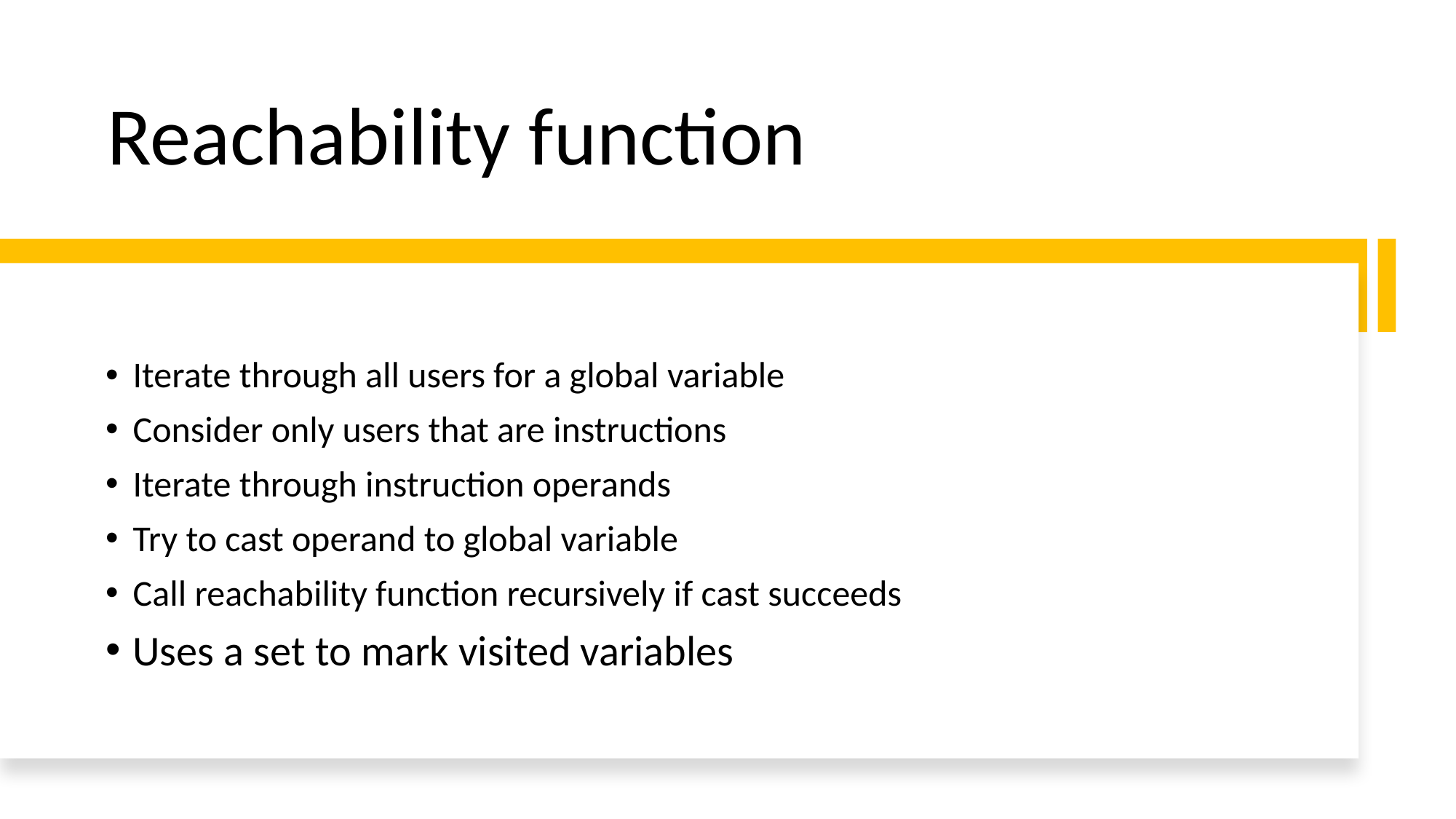

# Reachability function

Iterate through all users for a global variable
Consider only users that are instructions
Iterate through instruction operands
Try to cast operand to global variable
Call reachability function recursively if cast succeeds
Uses a set to mark visited variables